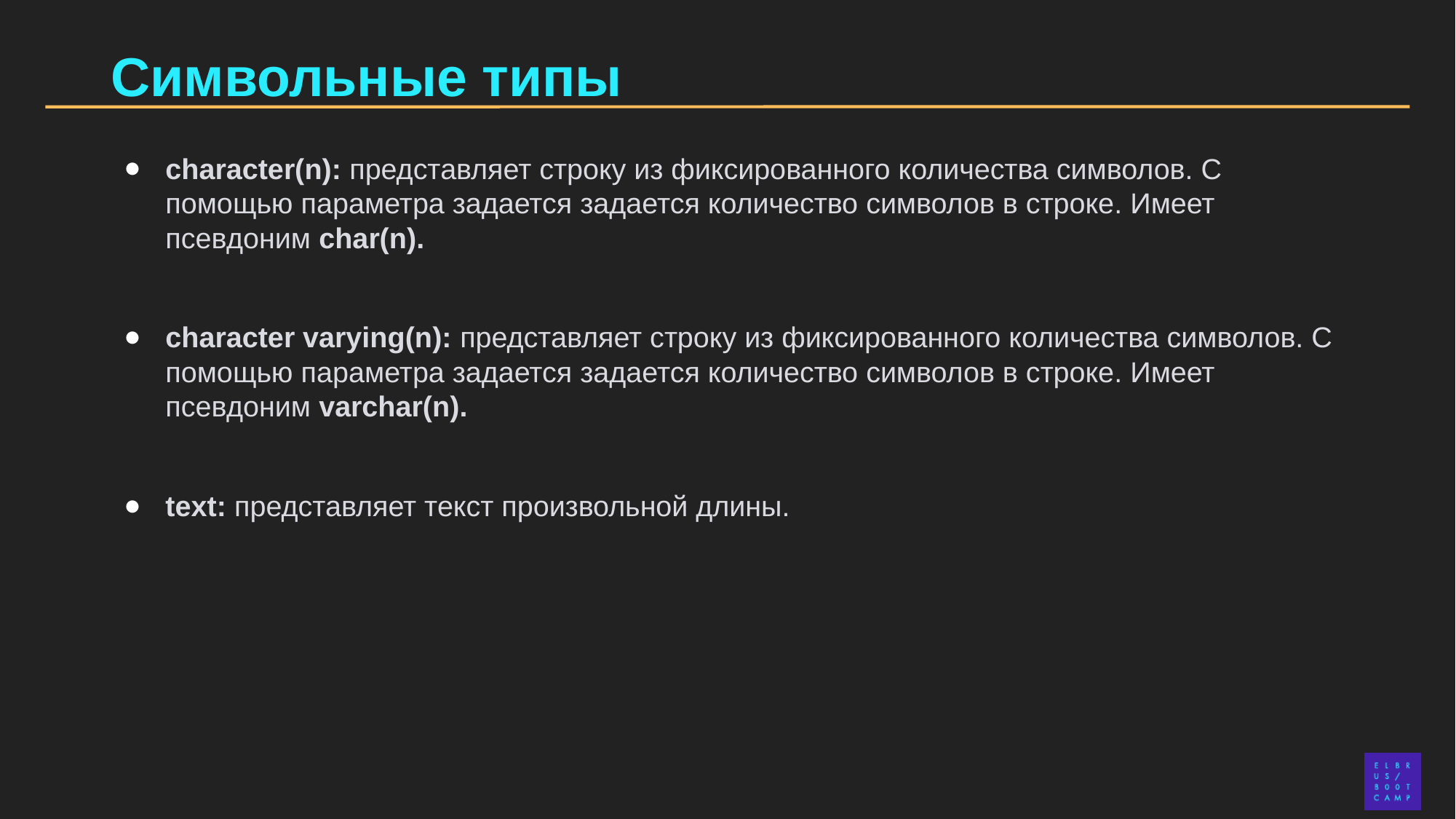

# Символьные типы
character(n): представляет строку из фиксированного количества символов. С помощью параметра задается задается количество символов в строке. Имеет псевдоним char(n).

character varying(n): представляет строку из фиксированного количества символов. С помощью параметра задается задается количество символов в строке. Имеет псевдоним varchar(n).

text: представляет текст произвольной длины.